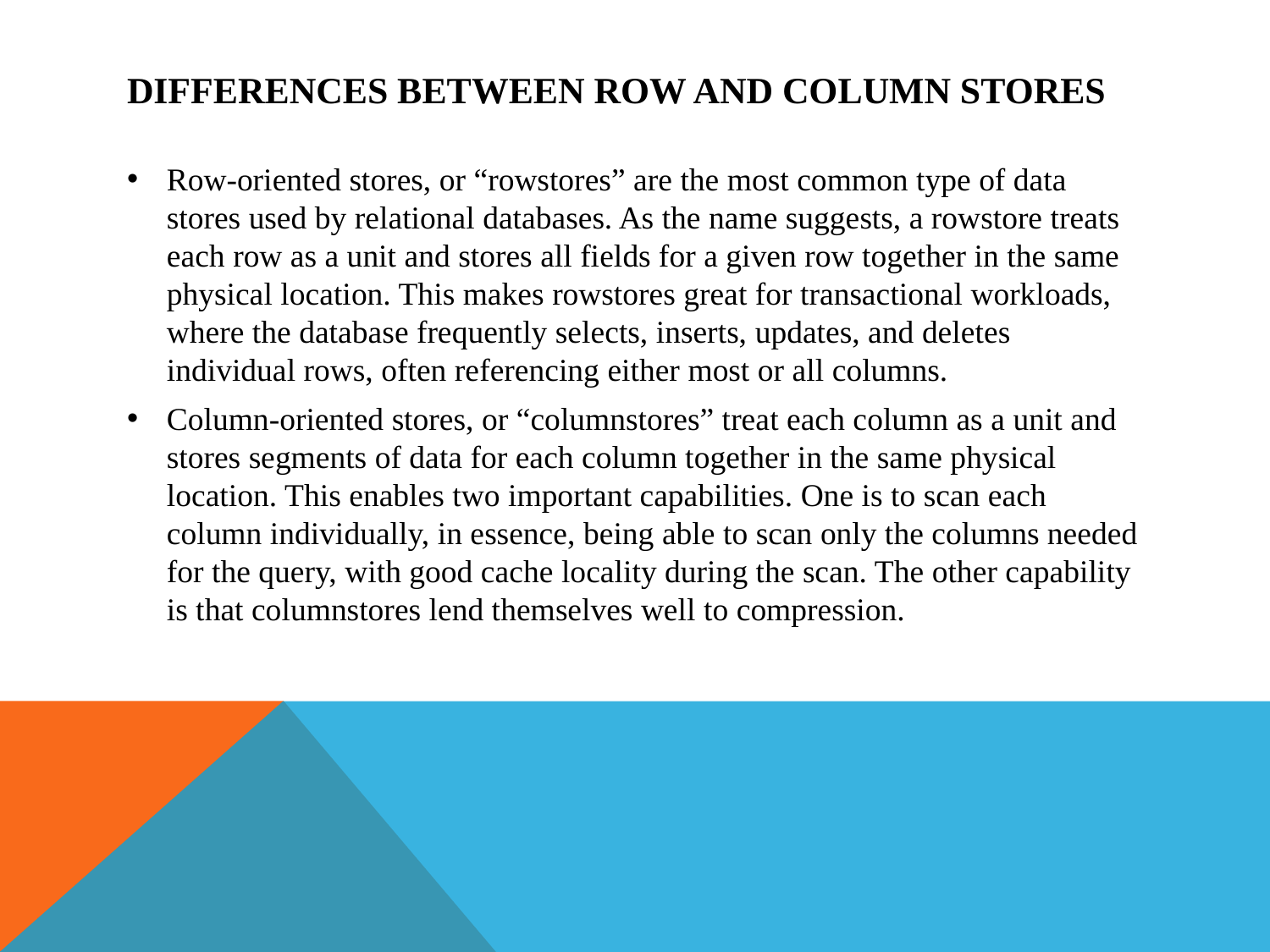

# Differences Between Row and Column Stores
Row-oriented stores, or “rowstores” are the most common type of data stores used by relational databases. As the name suggests, a rowstore treats each row as a unit and stores all fields for a given row together in the same physical location. This makes rowstores great for transactional workloads, where the database frequently selects, inserts, updates, and deletes individual rows, often referencing either most or all columns.
Column-oriented stores, or “columnstores” treat each column as a unit and stores segments of data for each column together in the same physical location. This enables two important capabilities. One is to scan each column individually, in essence, being able to scan only the columns needed for the query, with good cache locality during the scan. The other capability is that columnstores lend themselves well to compression.